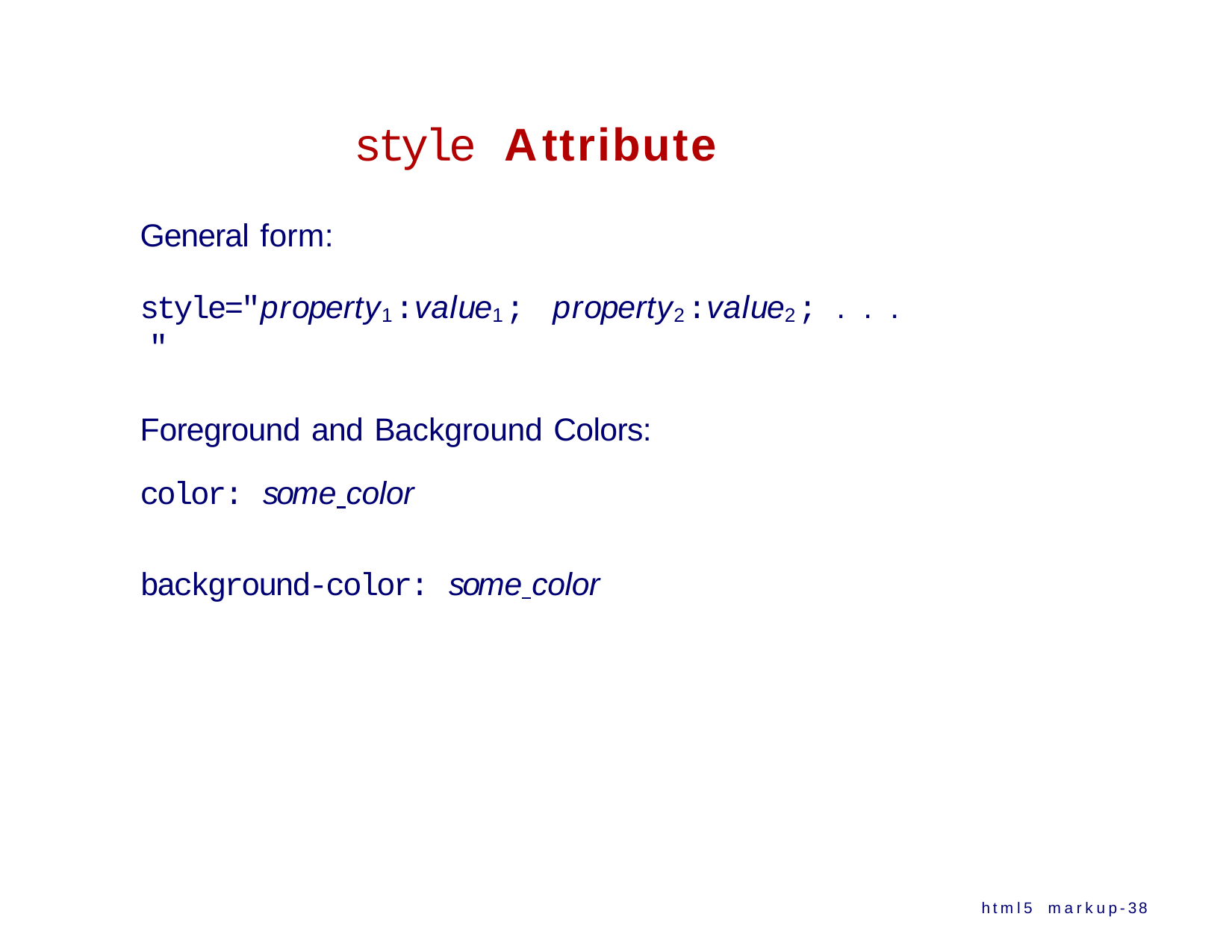

# style Attribute
General form:

style="property1:value1; property2:value2; .  .  .  "

Foreground and Background Colors:

color: some color

background-color: some color
html5  markup-38